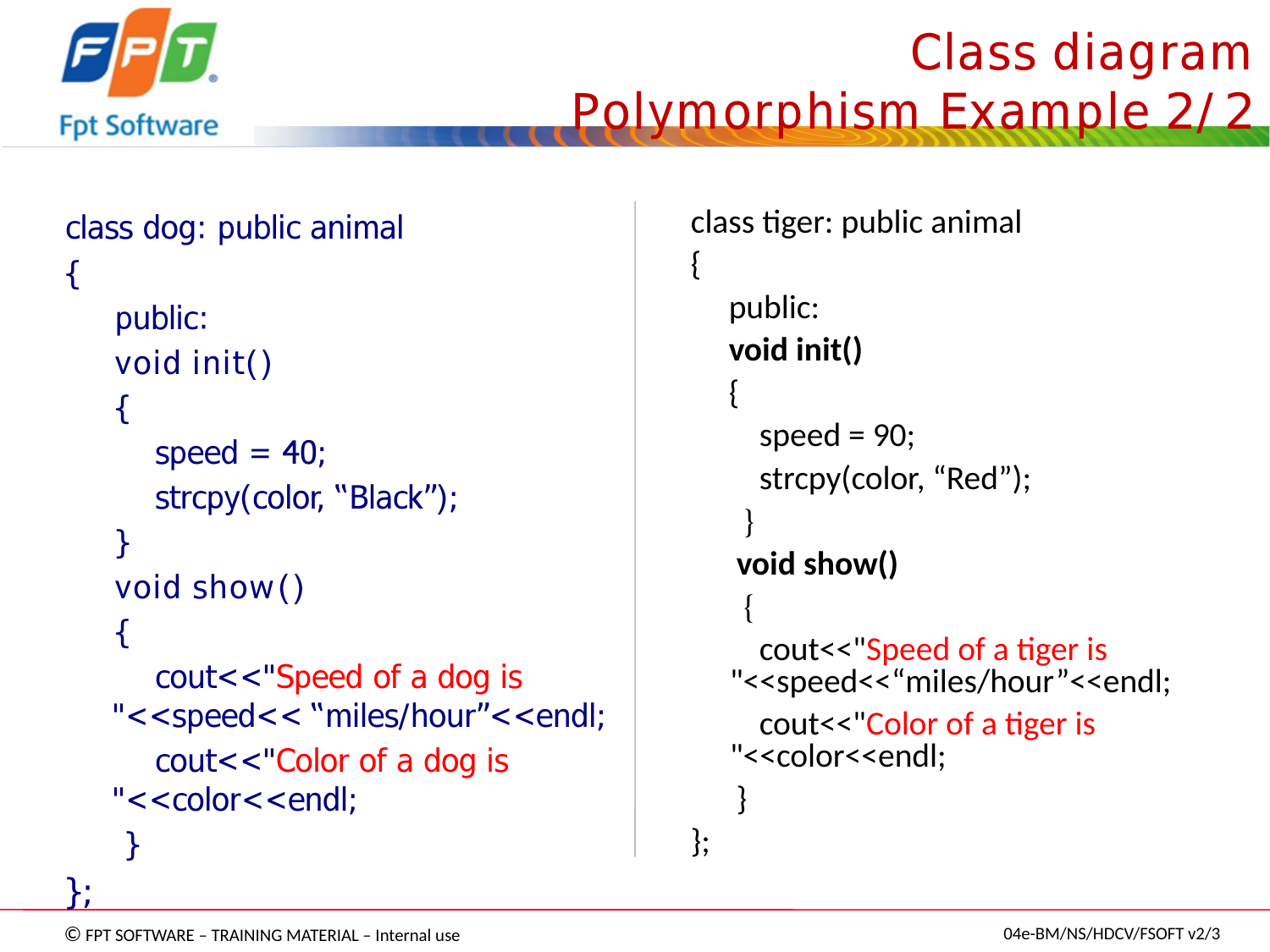

# Class diagram Polymorphism Example 2/2
class dog: public animal
{
     public:
     void init()
     {
         speed = 40;
         strcpy(color, “Black”);
     }
     void show()
     {
         cout<<"Speed of a dog is "<<speed<< “miles/hour”<<endl;
         cout<<"Color of a dog is "<<color<<endl;
      }
};
class tiger: public animal
{
     public:
     void init()
     {
         speed = 90;
         strcpy(color, “Red”);
      }
      void show()
      {
         cout<<"Speed of a tiger is "<<speed<<“miles/hour”<<endl;
         cout<<"Color of a tiger is "<<color<<endl;
      }
};